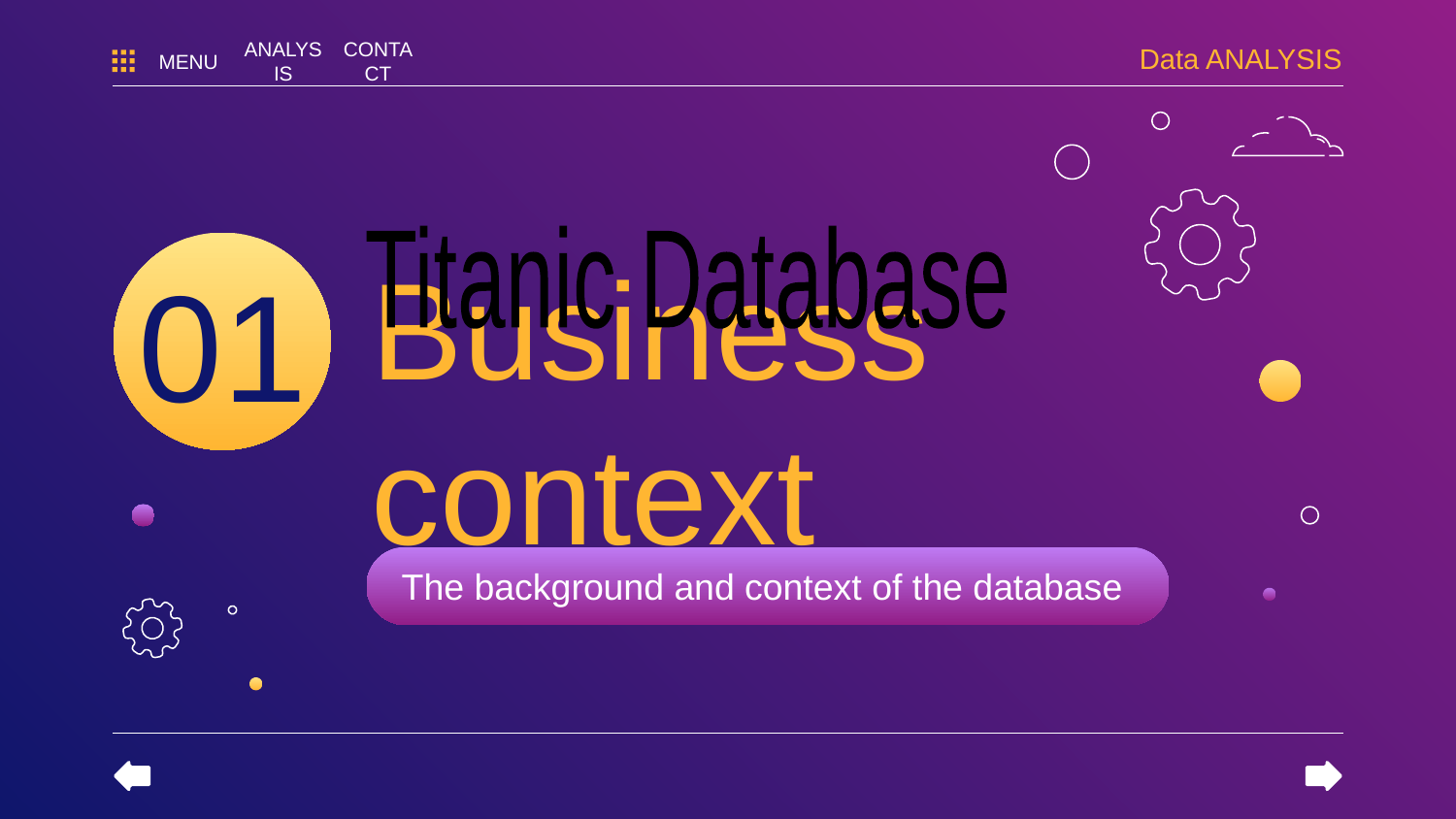

Data ANALYSIS
MENU
ANALYSIS
CONTACT

Titanic Database

01
# Business context

The background and context of the database